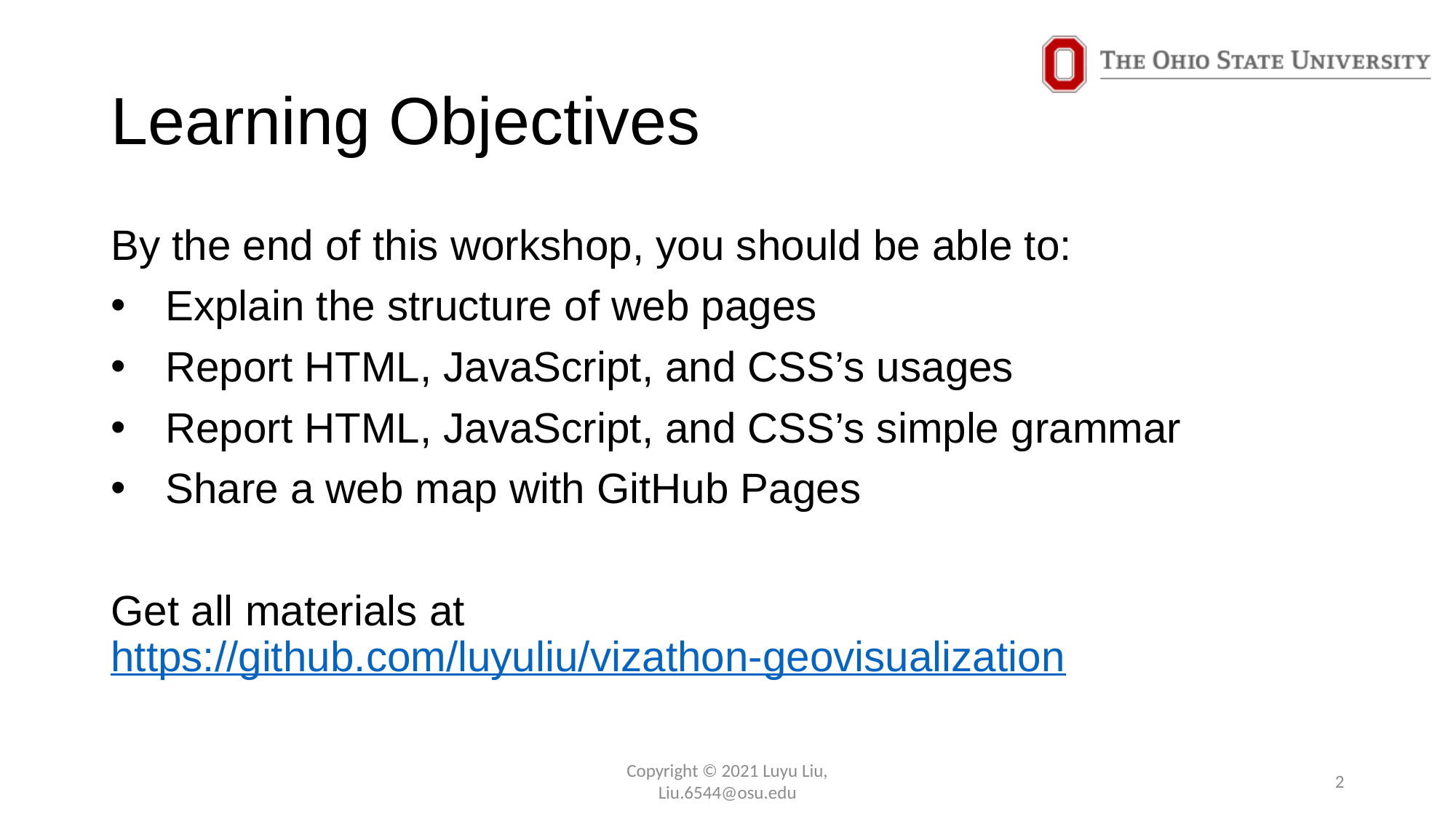

# Learning Objectives
By the end of this workshop, you should be able to:
Explain the structure of web pages
Report HTML, JavaScript, and CSS’s usages
Report HTML, JavaScript, and CSS’s simple grammar
Share a web map with GitHub Pages

Get all materials at https://github.com/luyuliu/vizathon-geovisualization
Copyright © 2021 Luyu Liu,
Liu.6544@osu.edu
2